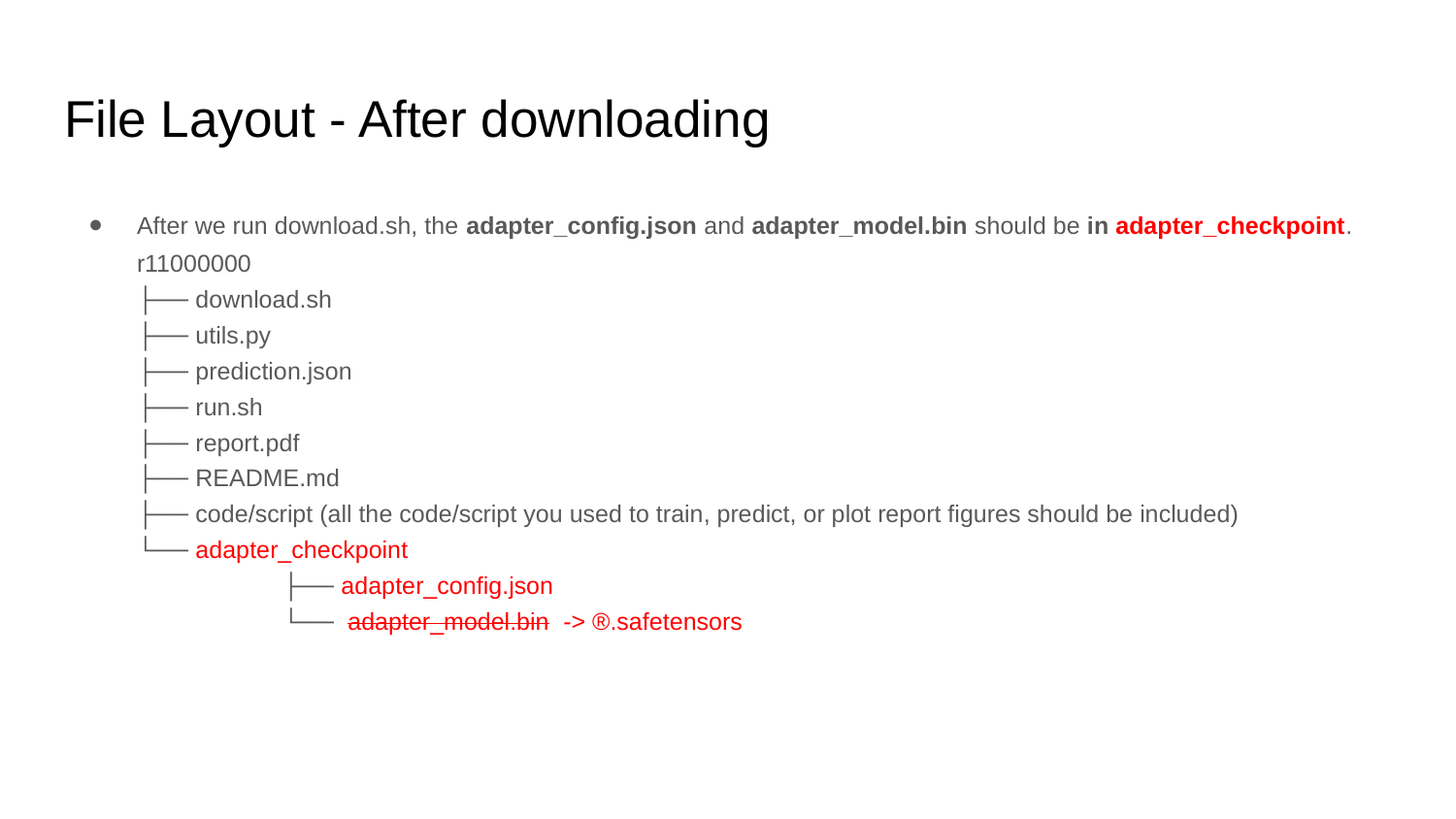

# File Layout - After downloading
After we run download.sh, the adapter_config.json and adapter_model.bin should be in adapter_checkpoint.
r11000000
├── download.sh
├── utils.py
├── prediction.json
├── run.sh
├── report.pdf
├── README.md
├── code/script (all the code/script you used to train, predict, or plot report figures should be included)
└── adapter_checkpoint
├── adapter_config.json
└──  adapter_model.bin  -> ®.safetensors